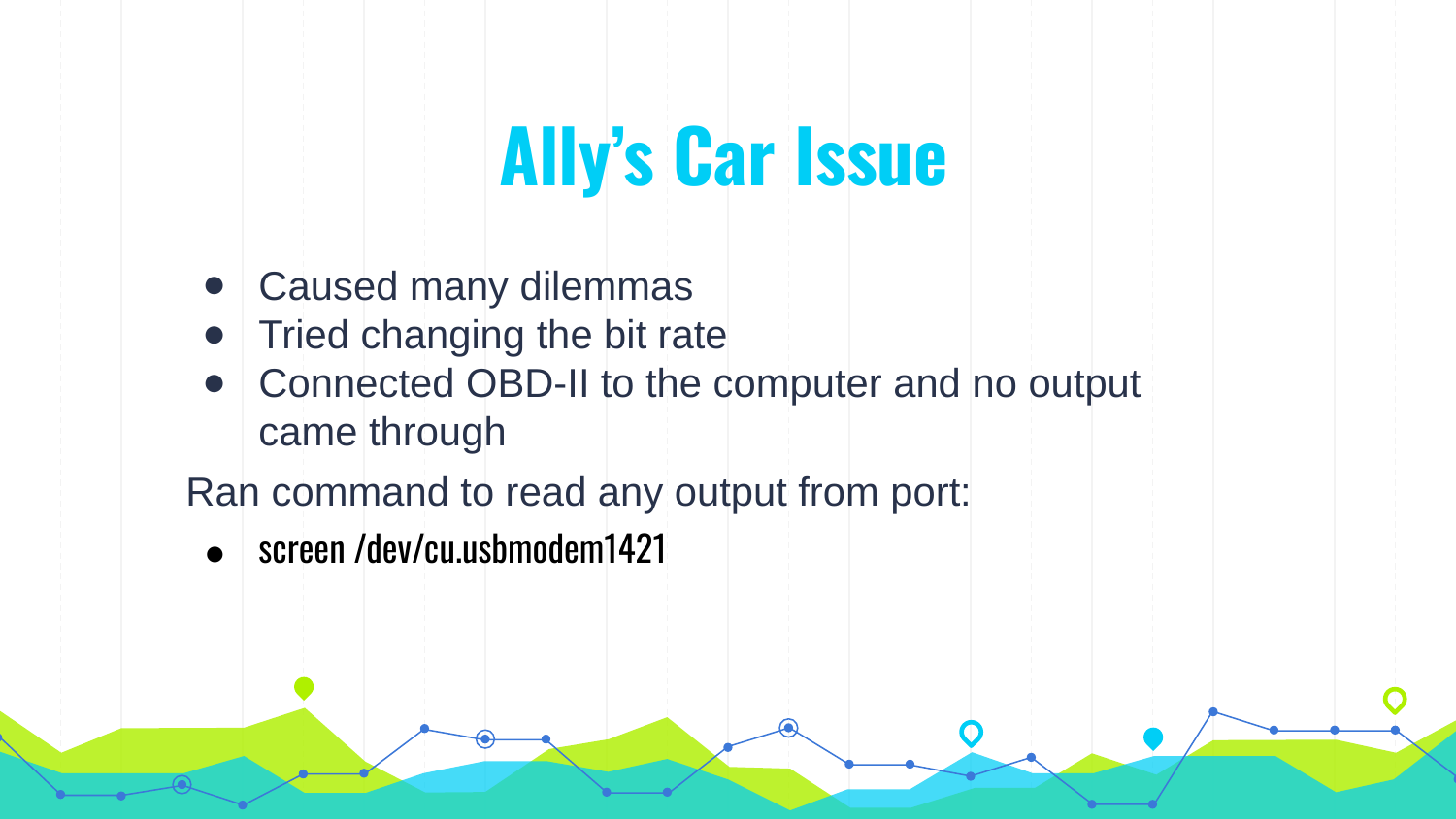

# Ally’s Car Issue
Caused many dilemmas
Tried changing the bit rate
Connected OBD-II to the computer and no output came through
Ran command to read any output from port:
screen /dev/cu.usbmodem1421